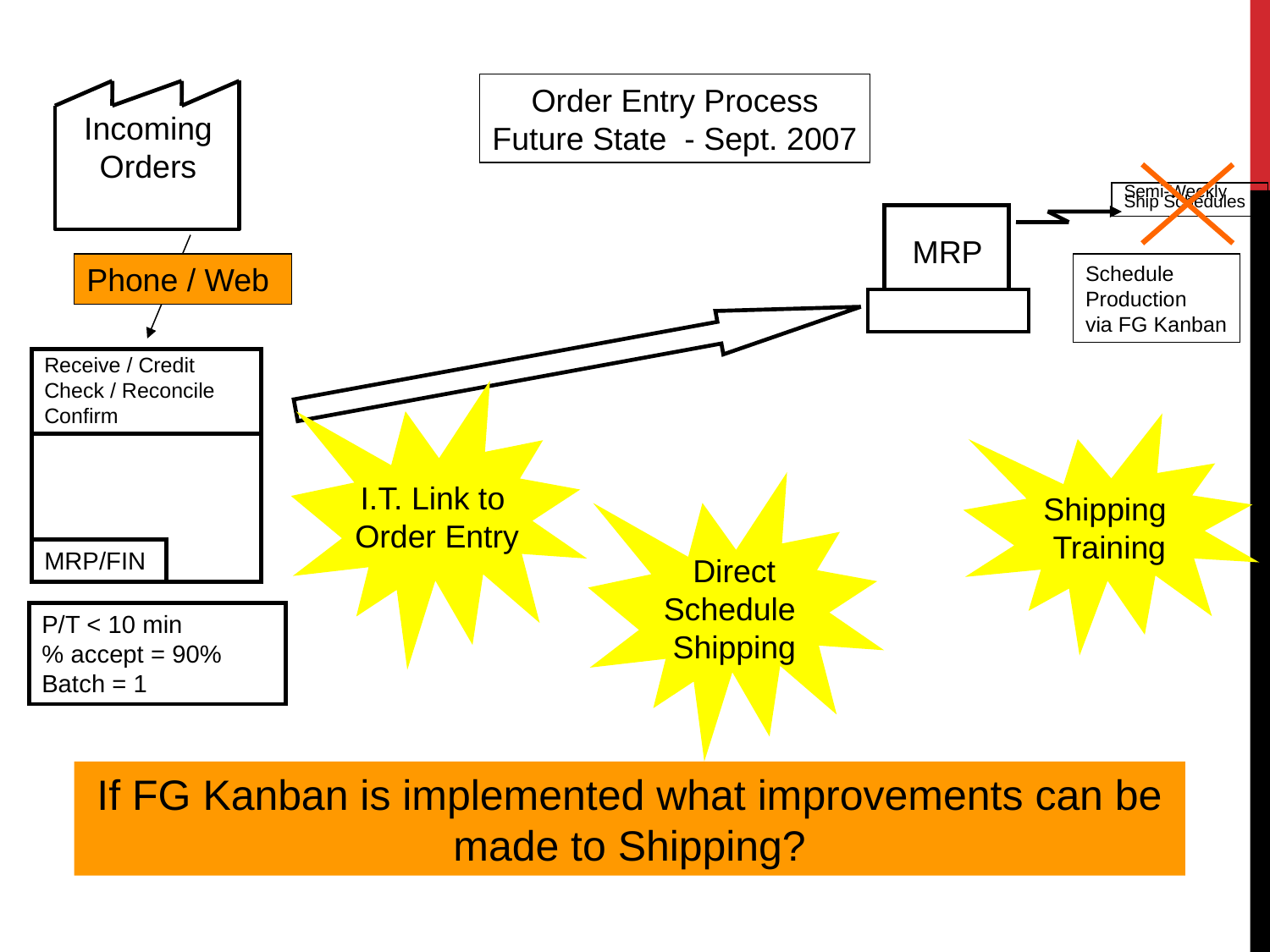

Order Entry Process
Future State  - Sept. 2007

Incoming
Orders

Semi-Weekly
Ship Schedules

MRP

Phone / Web
Schedule
Production
via FG Kanban

Receive / Credit
Check / Reconcile
Confirm

I.T. Link to
Order Entry
Shipping
Training

Direct
Schedule
Shipping
MRP/FIN
P/T < 10 min
% accept = 90%
Batch = 1
If FG Kanban is implemented what improvements can be made to Shipping?